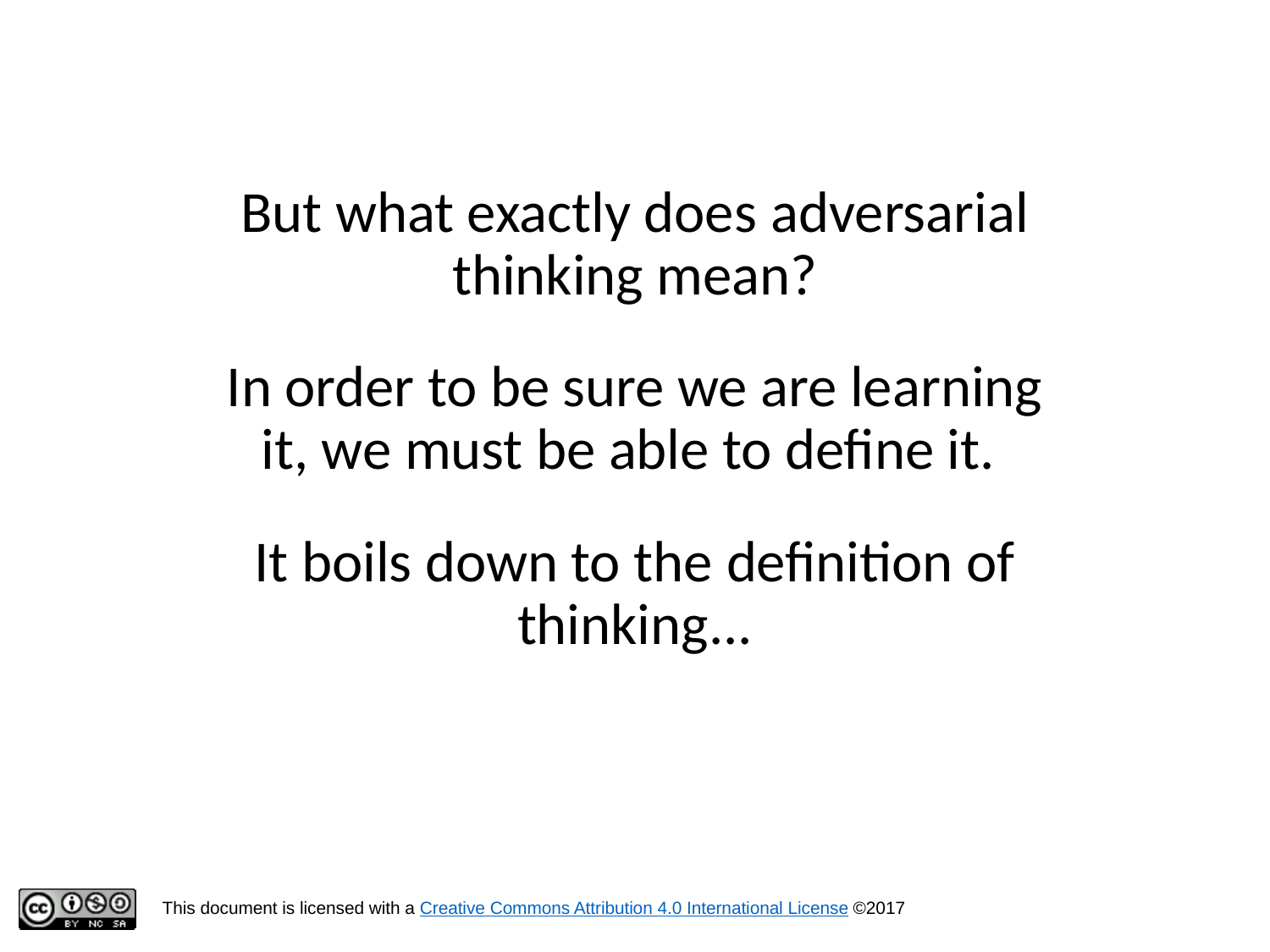

But what exactly does adversarial thinking mean?

In order to be sure we are learning it, we must be able to define it.

It boils down to the definition of thinking...